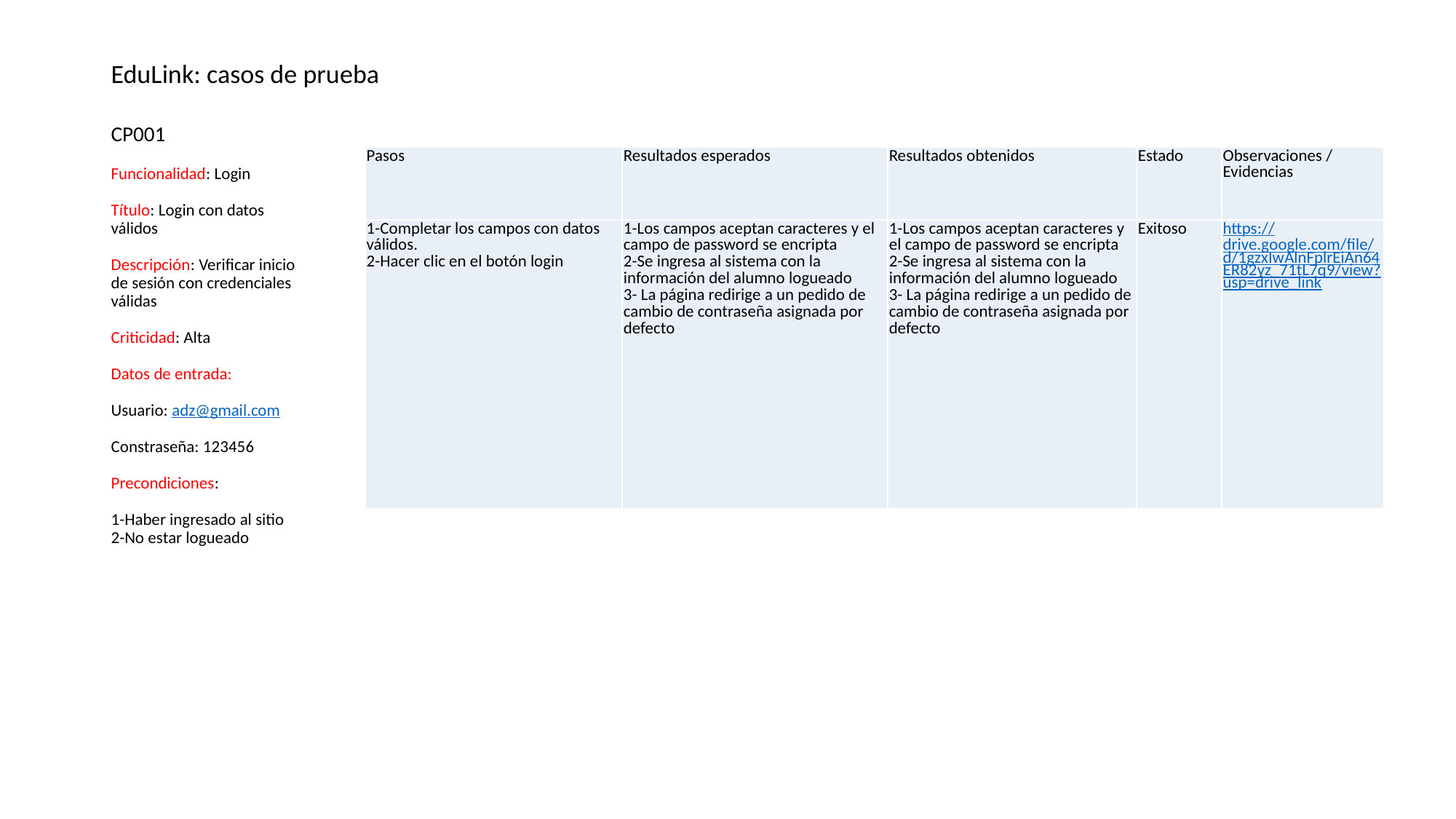

# EduLink: casos de prueba
CP001
Funcionalidad: Login
Título: Login con datos válidos
Descripción: Verificar inicio de sesión con credenciales válidas
Criticidad: Alta
Datos de entrada:
Usuario: adz@gmail.com
Constraseña: 123456
Precondiciones:
1-Haber ingresado al sitio
2-No estar logueado

| Pasos | Resultados esperados | Resultados obtenidos | Estado | Observaciones / Evidencias |
| --- | --- | --- | --- | --- |
| 1-Completar los campos con datos válidos. 2-Hacer clic en el botón login | 1-Los campos aceptan caracteres y el campo de password se encripta 2-Se ingresa al sistema con la información del alumno logueado 3- La página redirige a un pedido de cambio de contraseña asignada por defecto | 1-Los campos aceptan caracteres y el campo de password se encripta 2-Se ingresa al sistema con la información del alumno logueado 3- La página redirige a un pedido de cambio de contraseña asignada por defecto | Exitoso | https://drive.google.com/file/d/1gzxIwAlnFplrEiAn64ER82yz\_71tL7q9/view?usp=drive\_link |